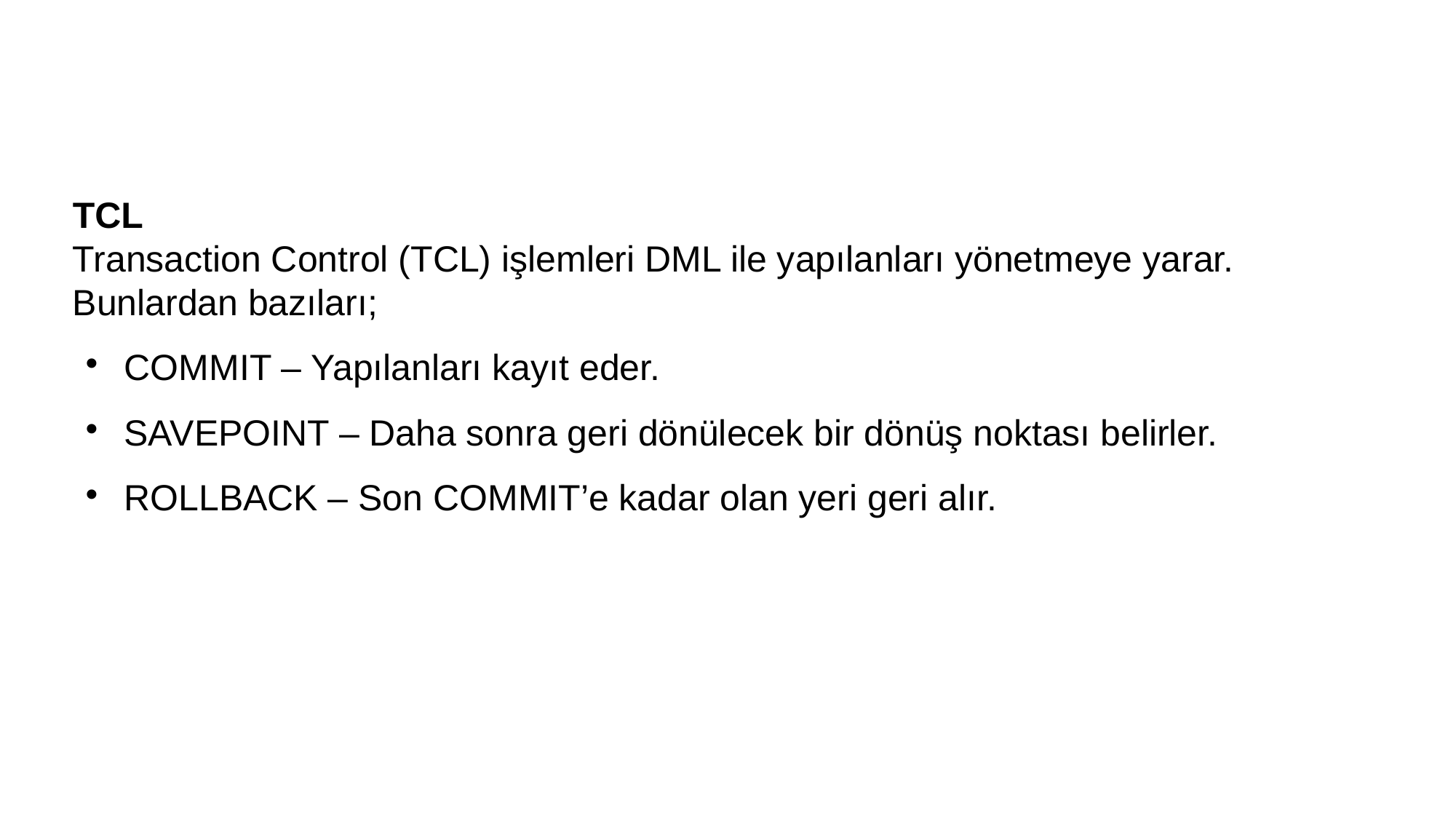

#
TCL
Transaction Control (TCL) işlemleri DML ile yapılanları yönetmeye yarar.
Bunlardan bazıları;
COMMIT – Yapılanları kayıt eder.
SAVEPOINT – Daha sonra geri dönülecek bir dönüş noktası belirler.
ROLLBACK – Son COMMIT’e kadar olan yeri geri alır.